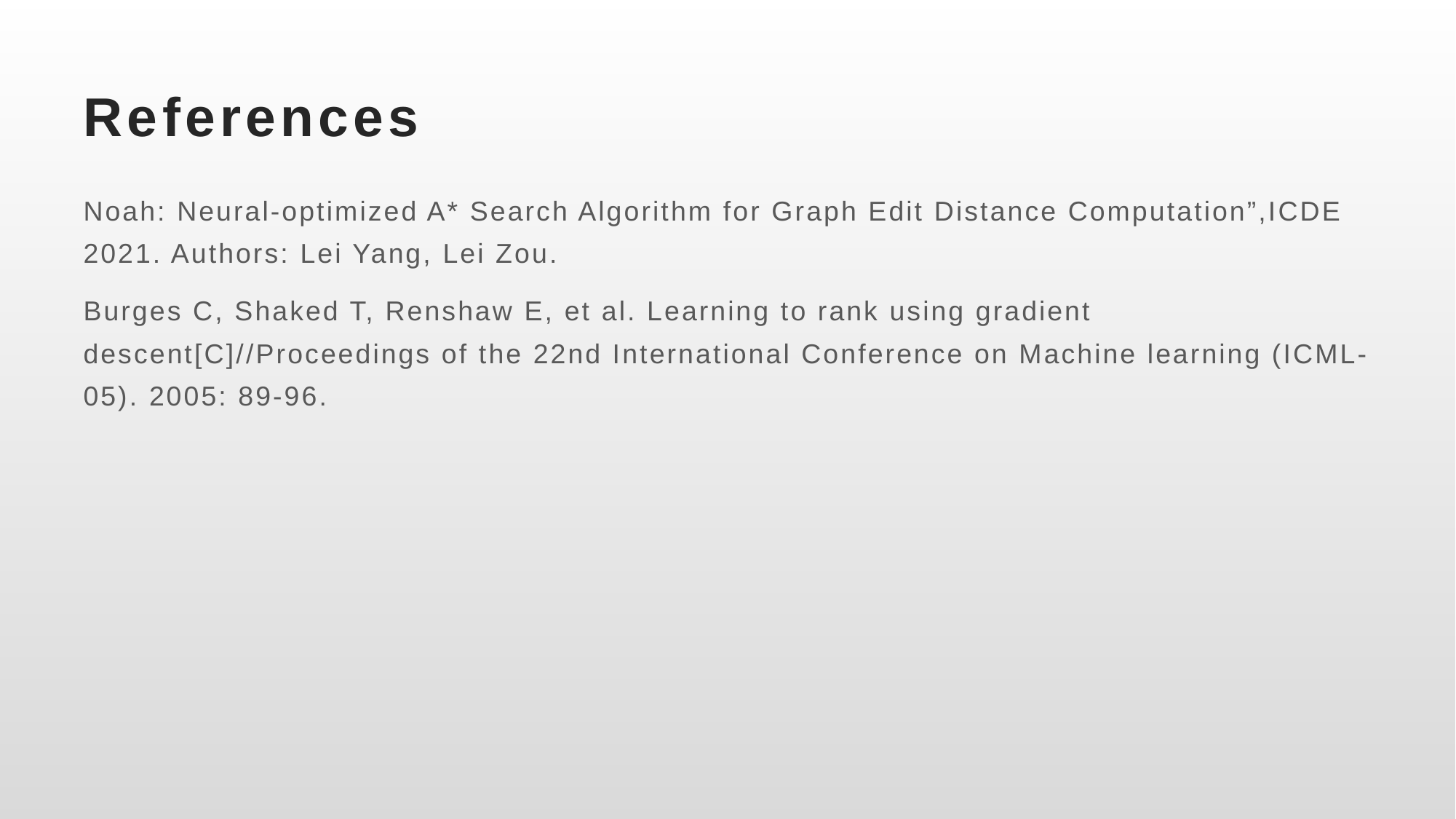

# References
Noah: Neural-optimized A* Search Algorithm for Graph Edit Distance Computation”,ICDE 2021. Authors: Lei Yang, Lei Zou.
Burges C, Shaked T, Renshaw E, et al. Learning to rank using gradient descent[C]//Proceedings of the 22nd International Conference on Machine learning (ICML-05). 2005: 89-96.